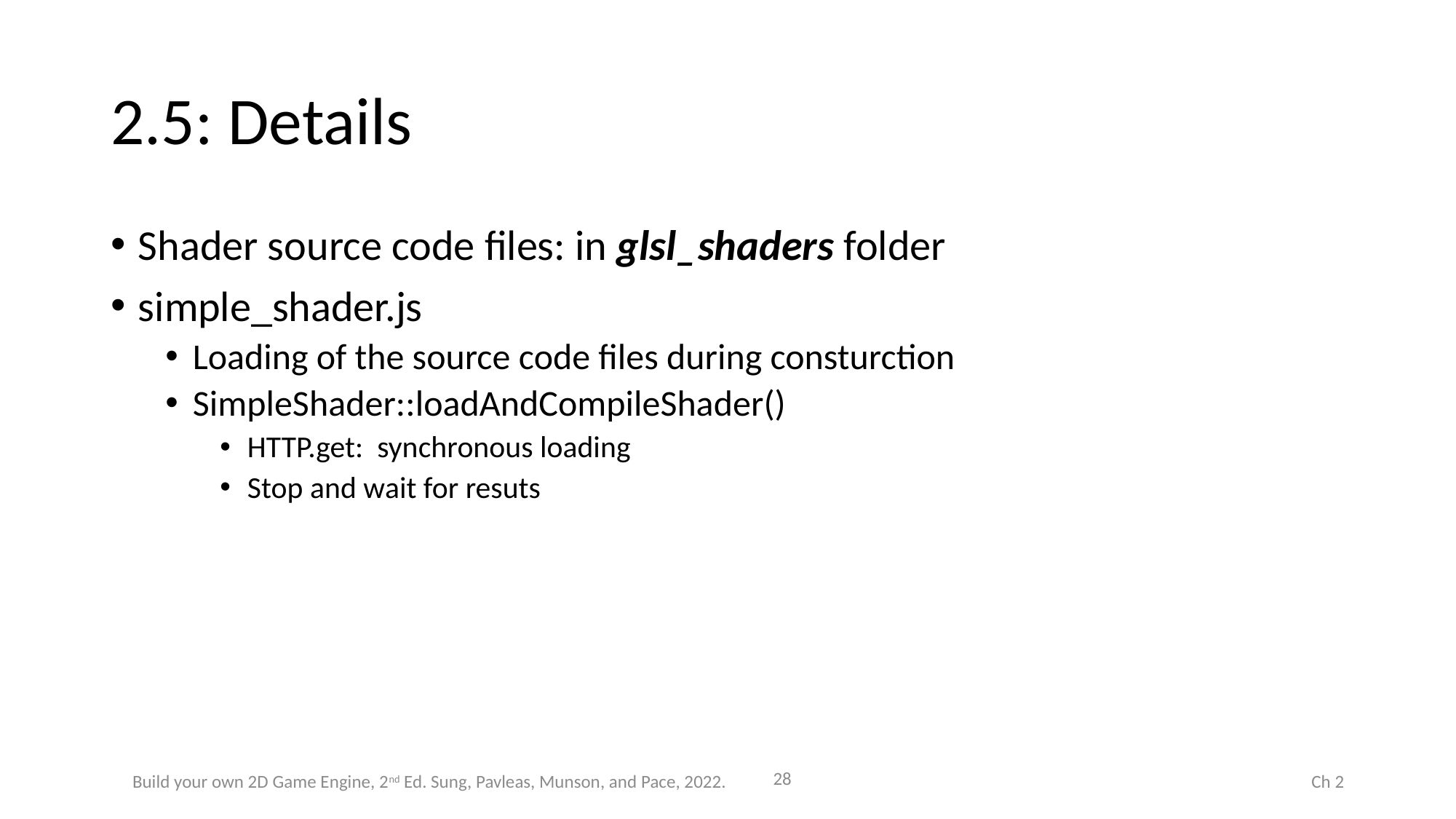

# 2.5: Details
Shader source code files: in glsl_shaders folder
simple_shader.js
Loading of the source code files during consturction
SimpleShader::loadAndCompileShader()
HTTP.get:  synchronous loading
Stop and wait for resuts